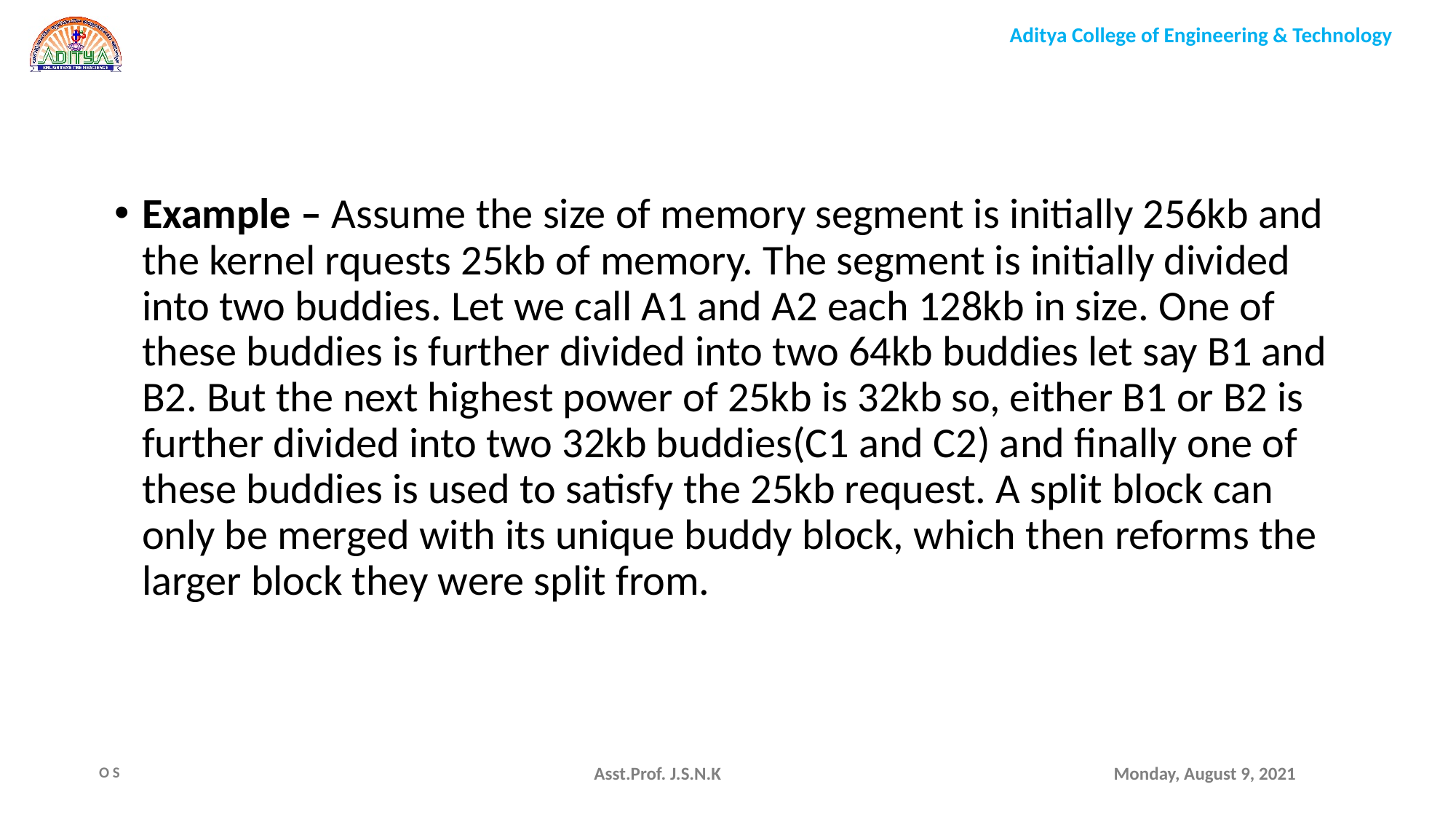

Example – Assume the size of memory segment is initially 256kb and the kernel rquests 25kb of memory. The segment is initially divided into two buddies. Let we call A1 and A2 each 128kb in size. One of these buddies is further divided into two 64kb buddies let say B1 and B2. But the next highest power of 25kb is 32kb so, either B1 or B2 is further divided into two 32kb buddies(C1 and C2) and finally one of these buddies is used to satisfy the 25kb request. A split block can only be merged with its unique buddy block, which then reforms the larger block they were split from.
Asst.Prof. J.S.N.K
Monday, August 9, 2021